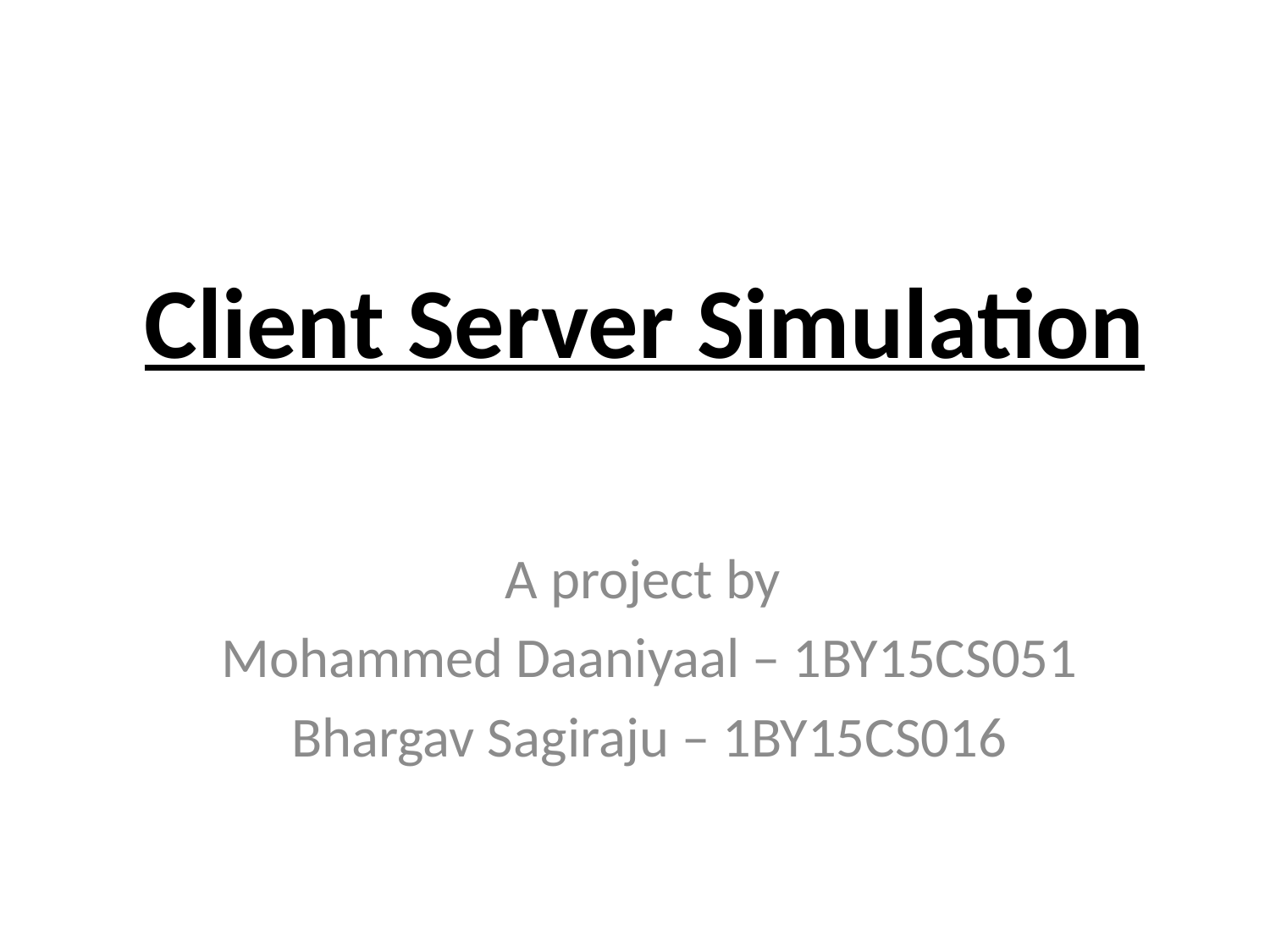

# Client Server Simulation
A project by
Mohammed Daaniyaal – 1BY15CS051
Bhargav Sagiraju – 1BY15CS016